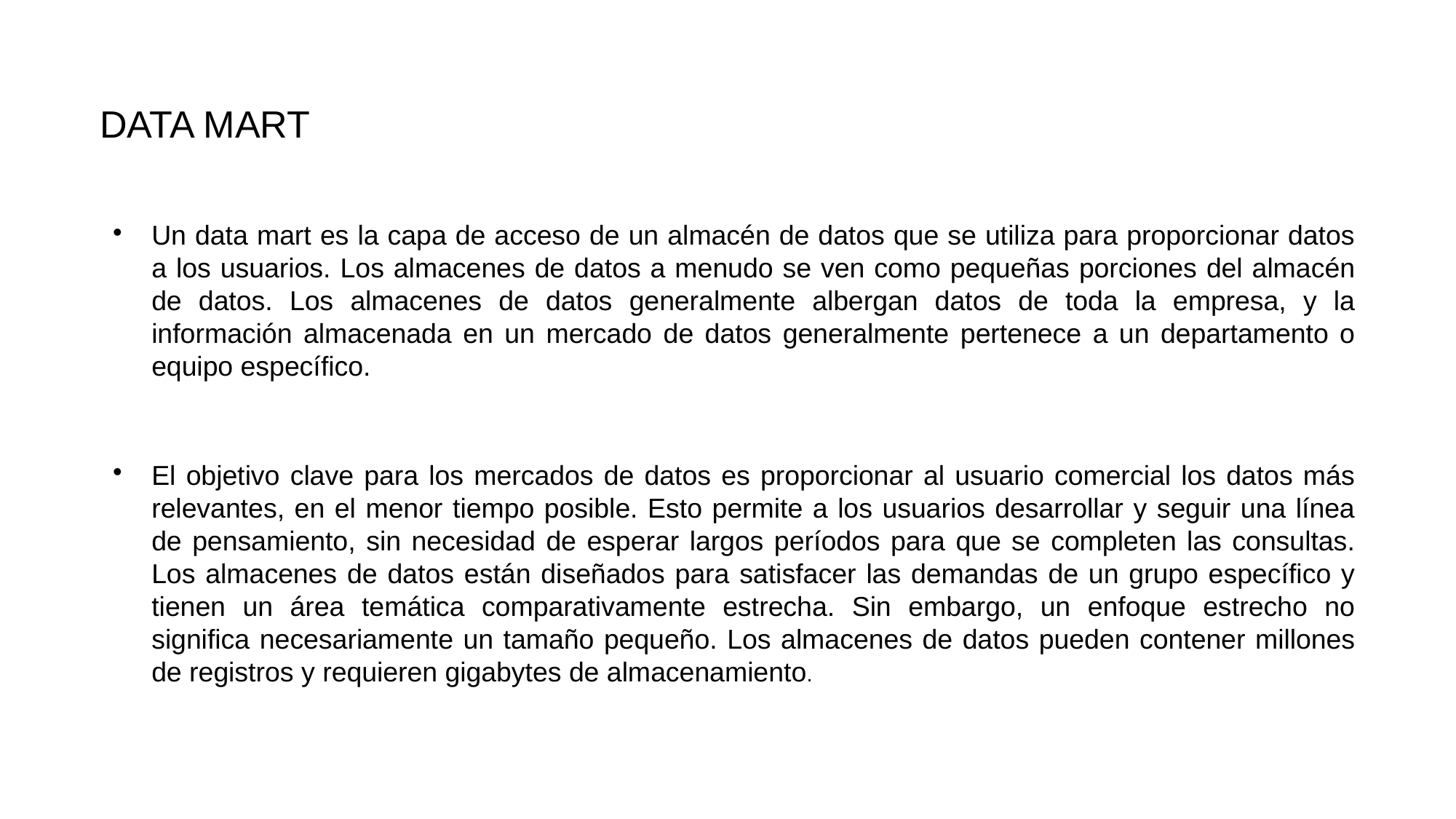

DATA MART
Un data mart es la capa de acceso de un almacén de datos que se utiliza para proporcionar datos a los usuarios. Los almacenes de datos a menudo se ven como pequeñas porciones del almacén de datos. Los almacenes de datos generalmente albergan datos de toda la empresa, y la información almacenada en un mercado de datos generalmente pertenece a un departamento o equipo específico.

El objetivo clave para los mercados de datos es proporcionar al usuario comercial los datos más relevantes, en el menor tiempo posible. Esto permite a los usuarios desarrollar y seguir una línea de pensamiento, sin necesidad de esperar largos períodos para que se completen las consultas. Los almacenes de datos están diseñados para satisfacer las demandas de un grupo específico y tienen un área temática comparativamente estrecha. Sin embargo, un enfoque estrecho no significa necesariamente un tamaño pequeño. Los almacenes de datos pueden contener millones de registros y requieren gigabytes de almacenamiento.